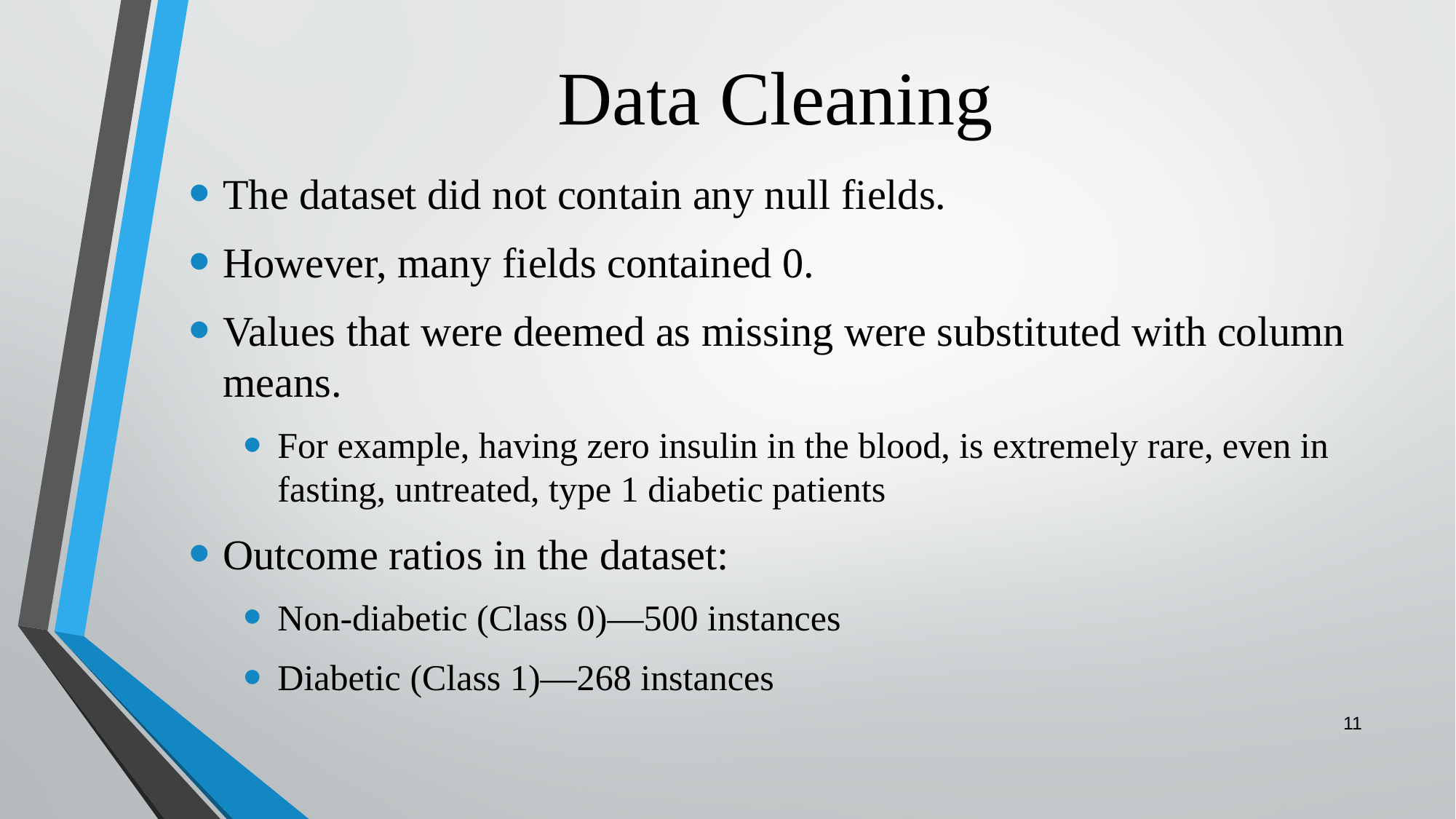

# Data Cleaning
The dataset did not contain any null fields.
However, many fields contained 0.
Values that were deemed as missing were substituted with column means.
For example, having zero insulin in the blood, is extremely rare, even in fasting, untreated, type 1 diabetic patients
Outcome ratios in the dataset:
Non-diabetic (Class 0)—500 instances
Diabetic (Class 1)—268 instances

11